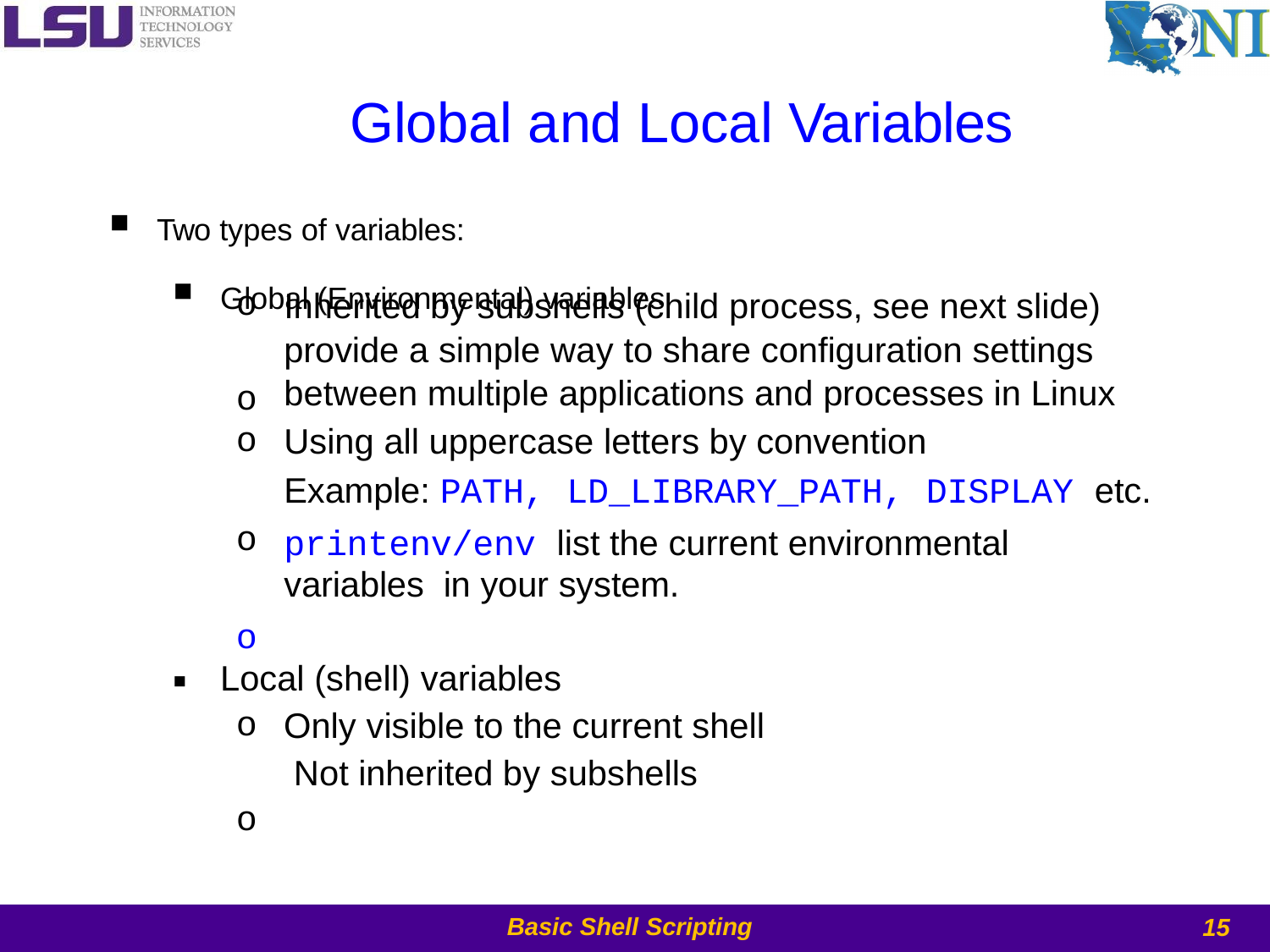

# Global and Local Variables
Two types of variables:
Global (Environmental) variables
o  o
Inherited by subshells (child process, see next slide)  provide a simple way to share configuration settings  between multiple applications and processes in Linux
Using all uppercase letters by convention
o  o  o
Example: PATH, LD_LIBRARY_PATH, DISPLAY etc.
printenv/env list the current environmental variables  in your system.
Local (shell) variables
▪
o  o
Only visible to the current shell  Not inherited by subshells
15
Basic Shell Scripting